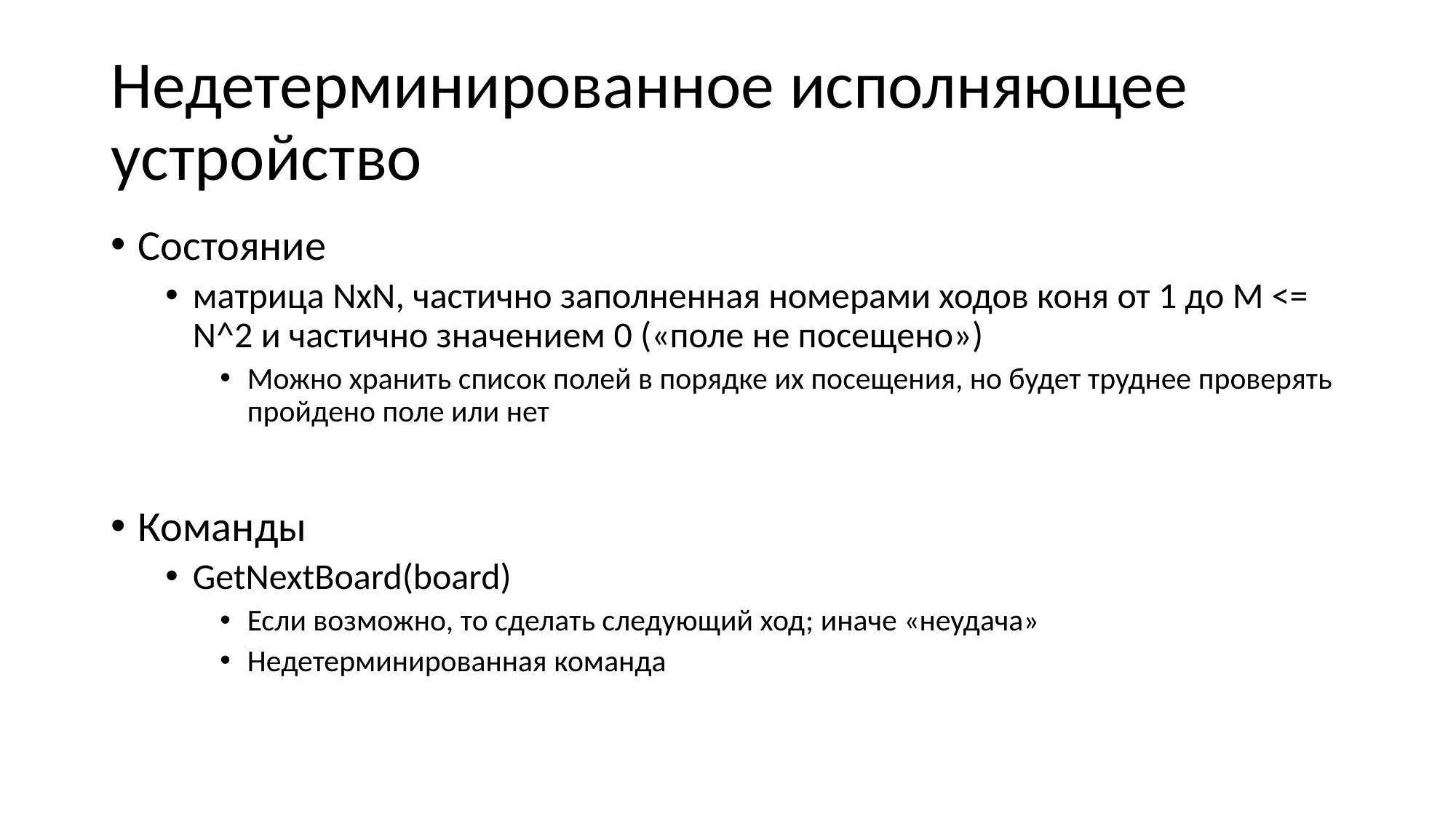

# Недетерминированное исполняющее устройство
Состояние
матрица NxN, частично заполненная номерами ходов коня от 1 до M <= N^2 и частично значением 0 («поле не посещено»)
Можно хранить список полей в порядке их посещения, но будет труднее проверять пройдено поле или нет

Команды
GetNextBoard(board)
Если возможно, то сделать следующий ход; иначе «неудача»
Недетерминированная команда